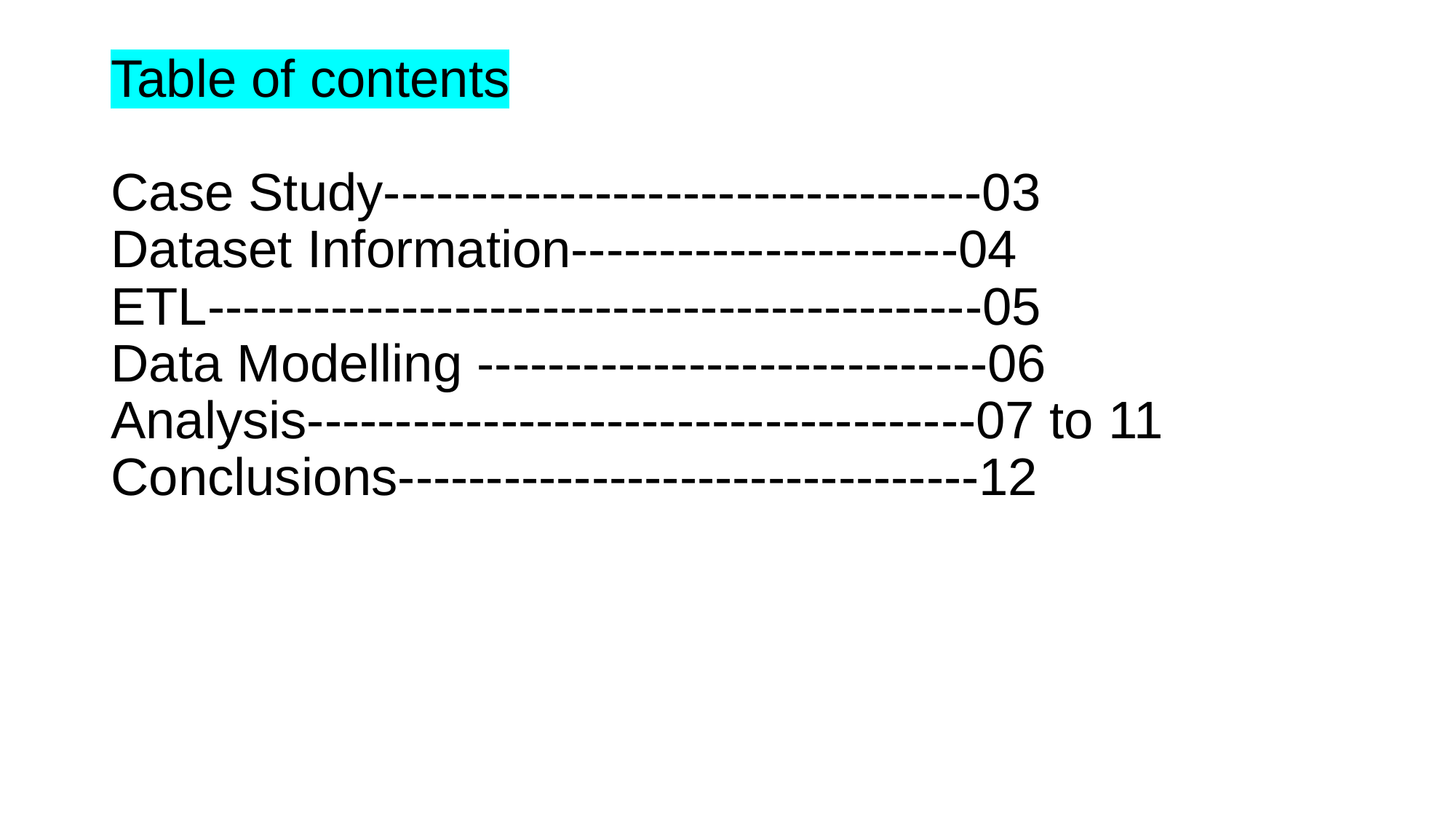

# Table of contents Case Study----------------------------------03 Dataset Information----------------------04 ETL--------------------------------------------05 Data Modelling -----------------------------06 Analysis--------------------------------------07 to 11 Conclusions---------------------------------12